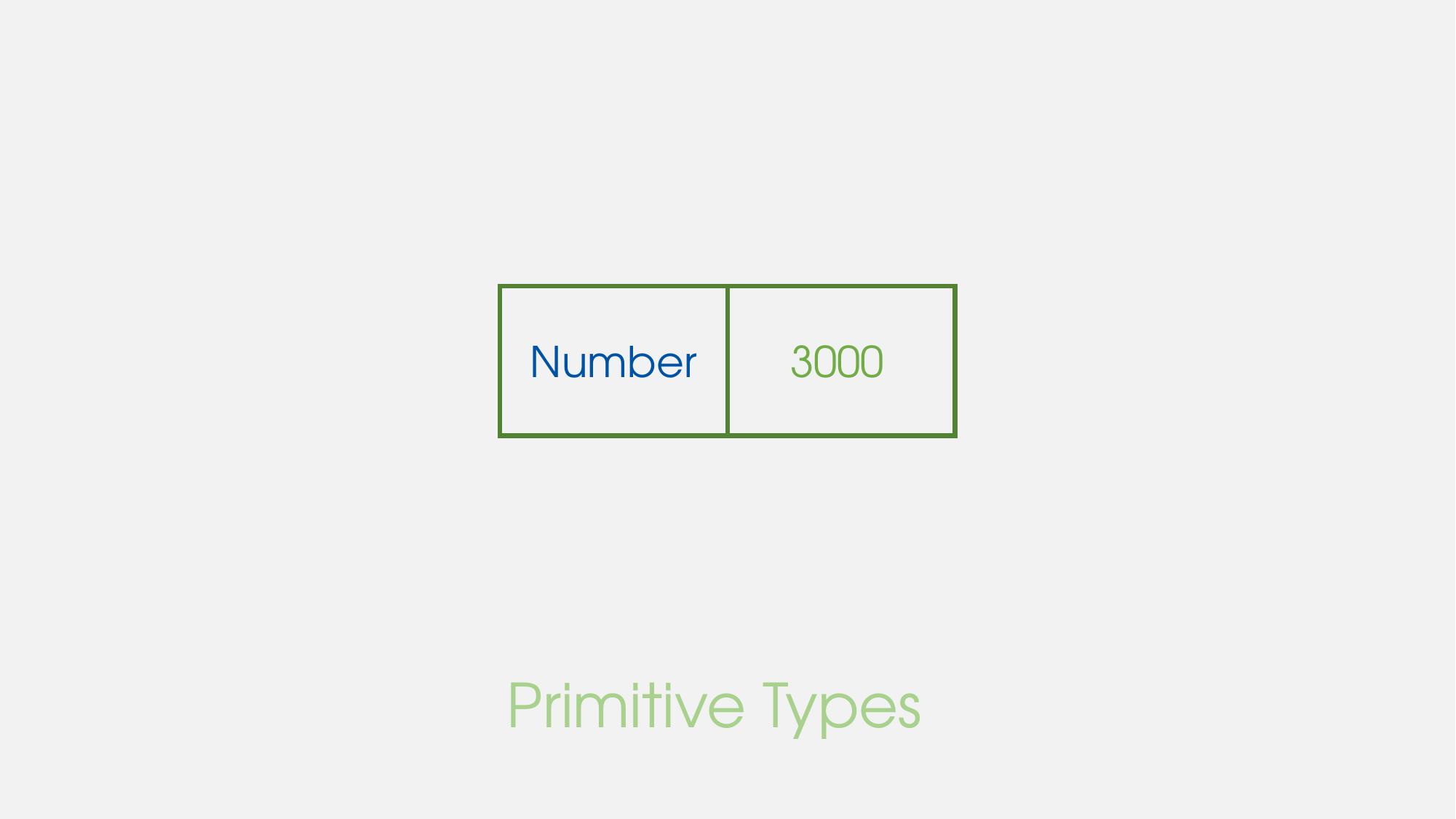

String
"name"

Number
3000

Boolean
true
Primitive Types